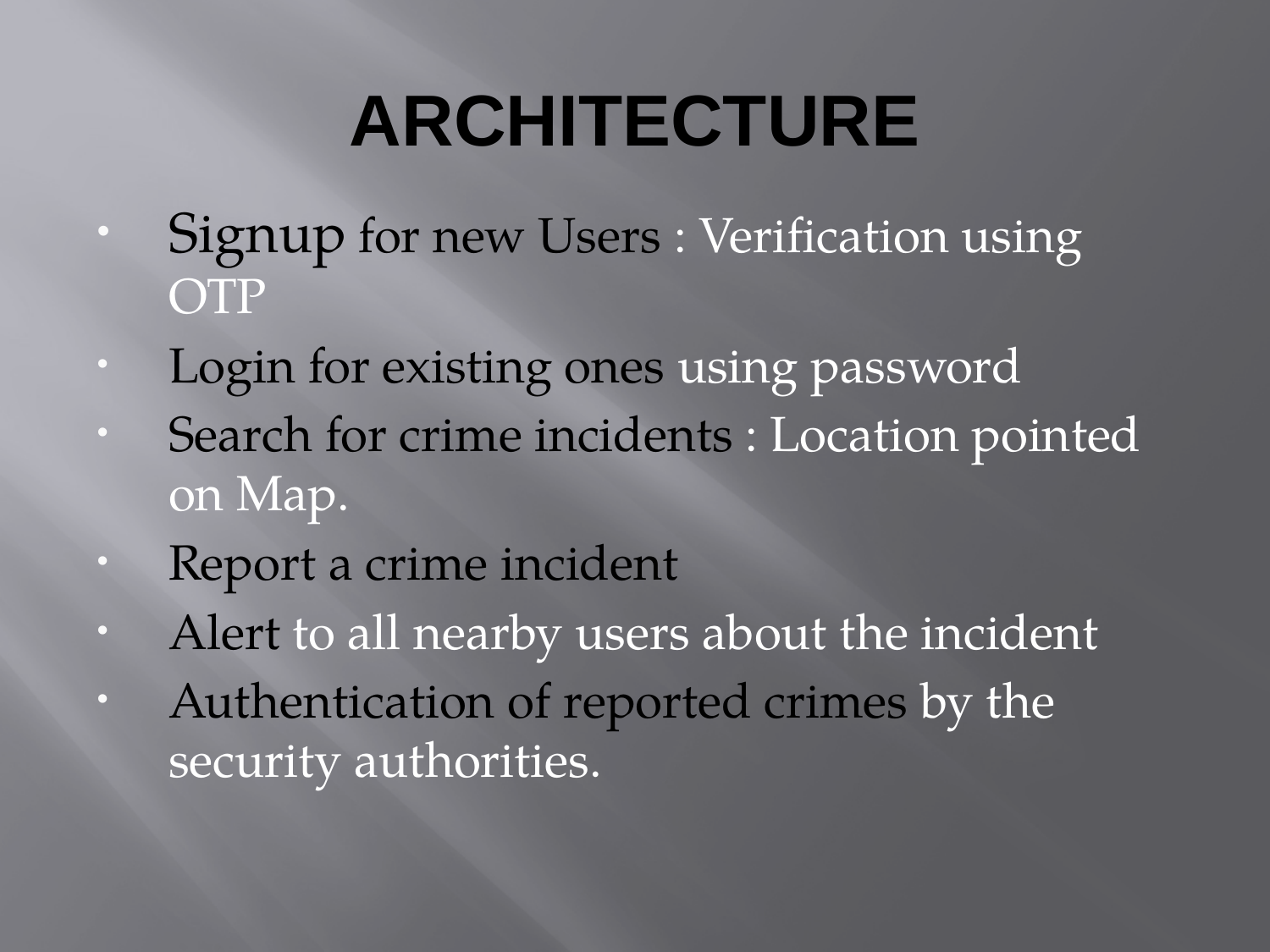

# ARCHITECTURE
Signup for new Users : Verification using OTP
Login for existing ones using password
Search for crime incidents : Location pointed on Map.
Report a crime incident
Alert to all nearby users about the incident
Authentication of reported crimes by the security authorities.